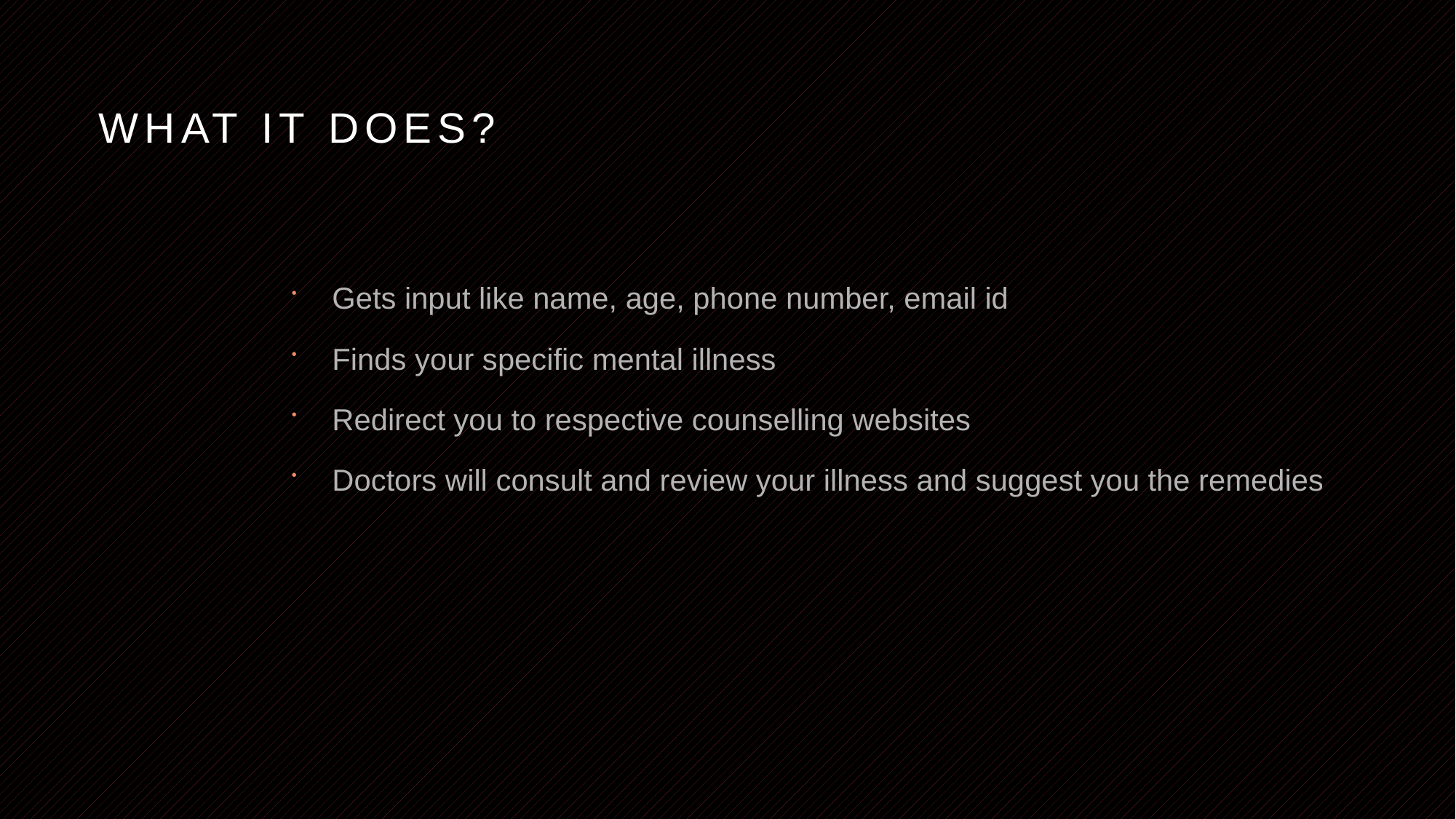

# What it does?
Gets input like name, age, phone number, email id
Finds your specific mental illness
Redirect you to respective counselling websites
Doctors will consult and review your illness and suggest you the remedies